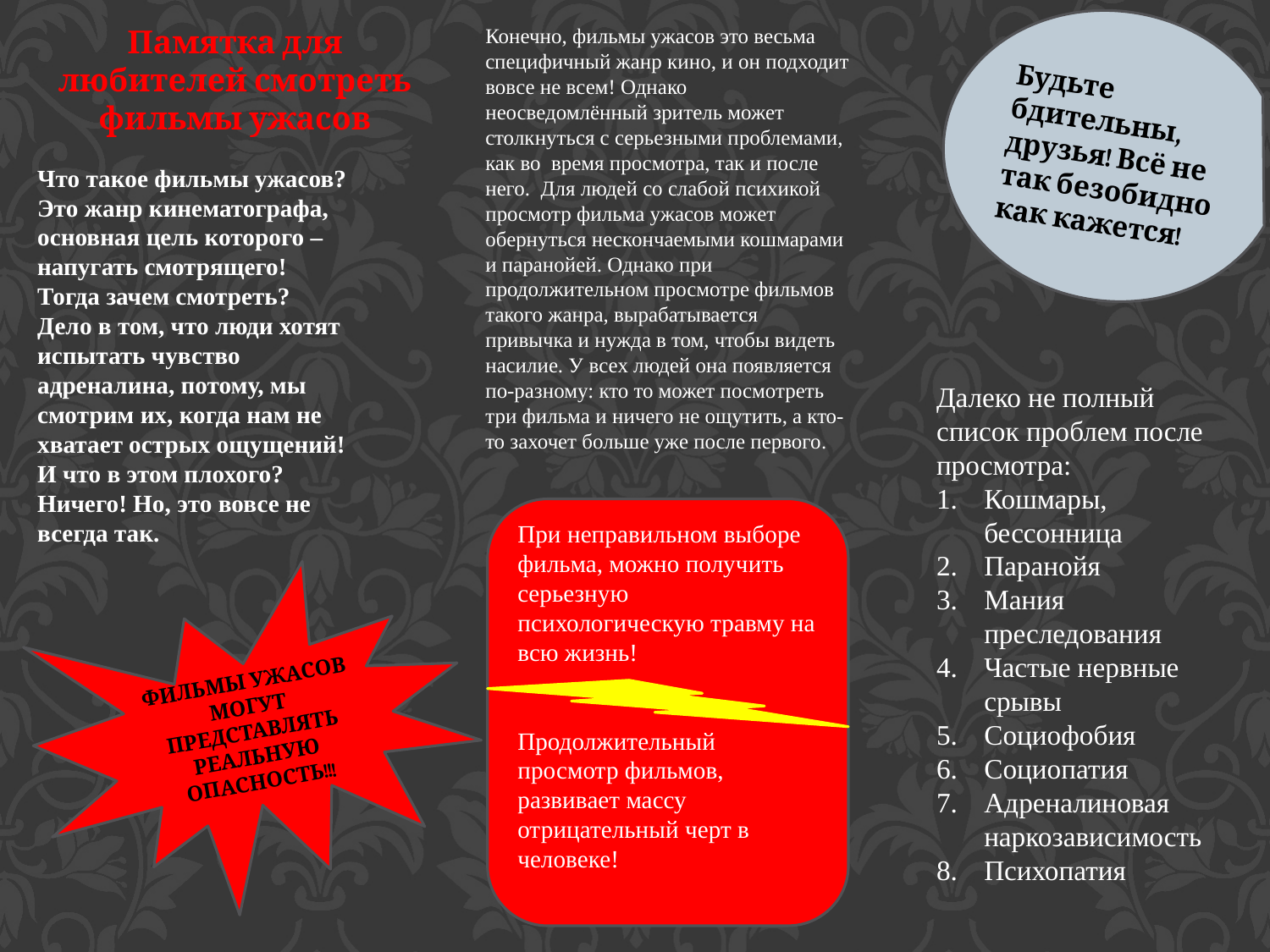

Будьте бдительны, друзья! Всё не так безобидно как кажется!
Памятка для любителей смотреть фильмы ужасов

Конечно, фильмы ужасов это весьма специфичный жанр кино, и он подходит вовсе не всем! Однако неосведомлённый зритель может столкнуться с серьезными проблемами, как во  время просмотра, так и после него.  Для людей со слабой психикой просмотр фильма ужасов может обернуться нескончаемыми кошмарами и паранойей. Однако при продолжительном просмотре фильмов такого жанра, вырабатывается привычка и нужда в том, чтобы видеть насилие. У всех людей она появляется по-разному: кто то может посмотреть три фильма и ничего не ощутить, а кто-то захочет больше уже после первого.

Что такое фильмы ужасов?
Это жанр кинематографа, основная цель которого – напугать смотрящего!
Тогда зачем смотреть?
Дело в том, что люди хотят испытать чувство адреналина, потому, мы смотрим их, когда нам не хватает острых ощущений!
И что в этом плохого?
Ничего! Но, это вовсе не всегда так.

Далеко не полный список проблем после просмотра:
Кошмары, бессонница
Паранойя
Мания преследования
Частые нервные срывы
Социофобия
Социопатия
Адреналиновая наркозависимость
Психопатия

При неправильном выборе фильма, можно получить серьезную психологическую травму на всю жизнь!

Продолжительный просмотр фильмов, развивает массу отрицательный черт в человеке!

ФИЛЬМЫ УЖАСОВ МОГУТ ПРЕДСТАВЛЯТЬ РЕАЛЬНУЮ ОПАСНОСТЬ!!!